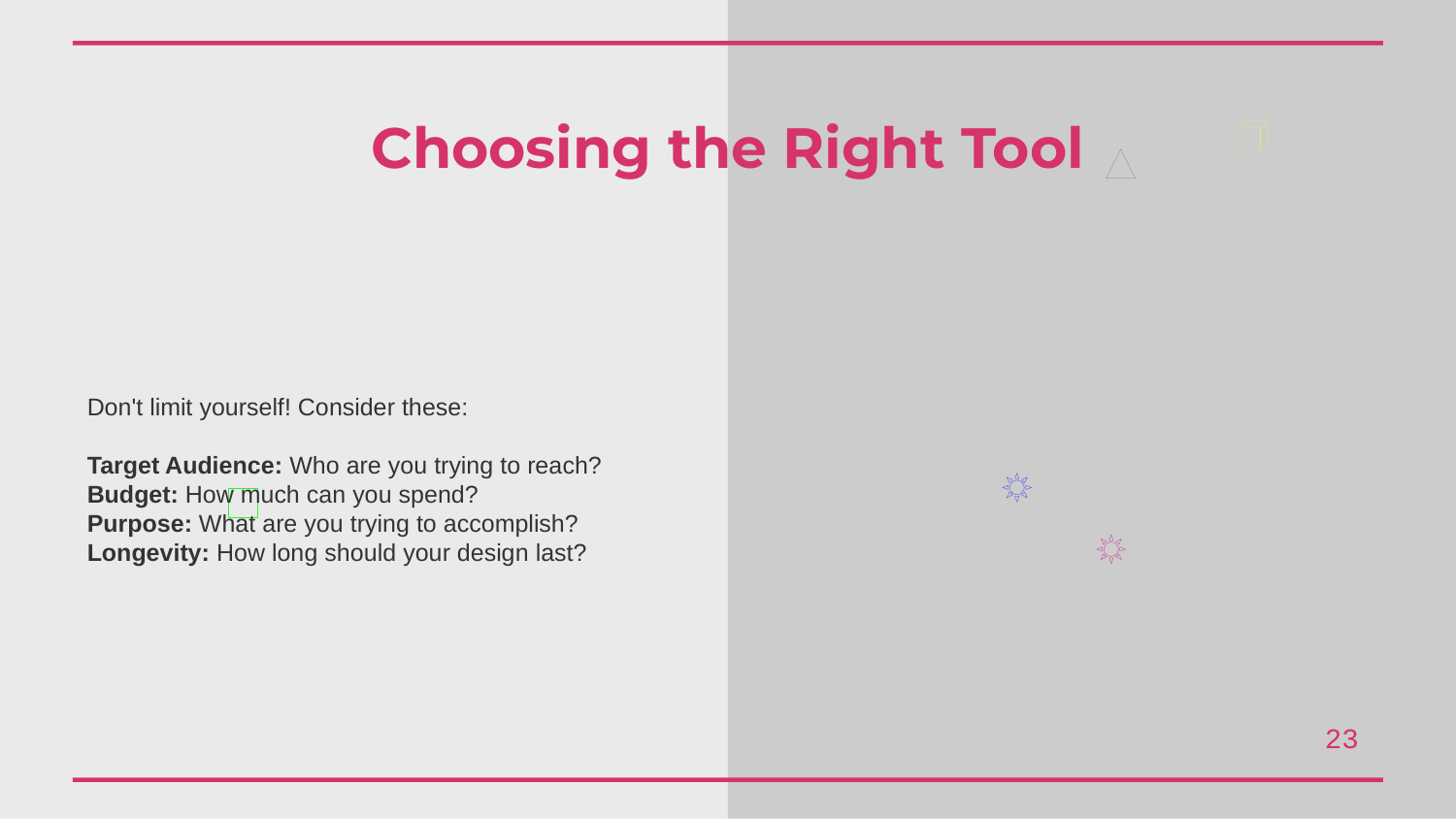

Choosing the Right Tool

Don't limit yourself! Consider these:

Target Audience: Who are you trying to reach?
Budget: How much can you spend?
Purpose: What are you trying to accomplish?
Longevity: How long should your design last?

23